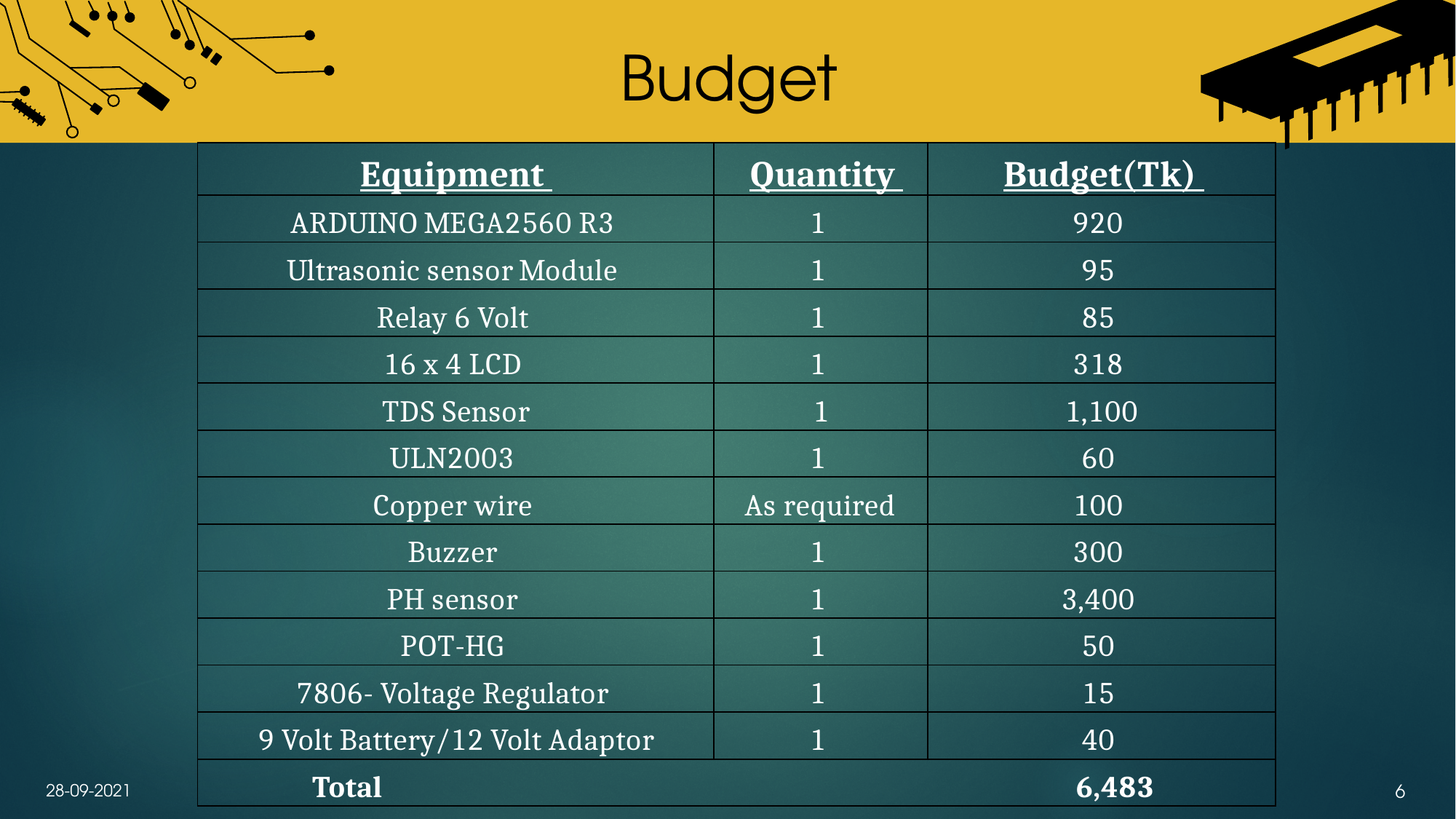

Budget
| Equipment | Quantity | Budget(Tk) |
| --- | --- | --- |
| ARDUINO MEGA2560 R3 | 1 | 920 |
| Ultrasonic sensor Module | 1 | 95 |
| Relay 6 Volt | 1 | 85 |
| 16 x 4 LCD | 1 | 318 |
| TDS Sensor | 1 | 1,100 |
| ULN2003 | 1 | 60 |
| Copper wire | As required | 100 |
| Buzzer | 1 | 300 |
| PH sensor | 1 | 3,400 |
| POT-HG | 1 | 50 |
| 7806- Voltage Regulator | 1 | 15 |
| 9 Volt Battery/12 Volt Adaptor | 1 | 40 |
| Total 6,483 |  |  |
6